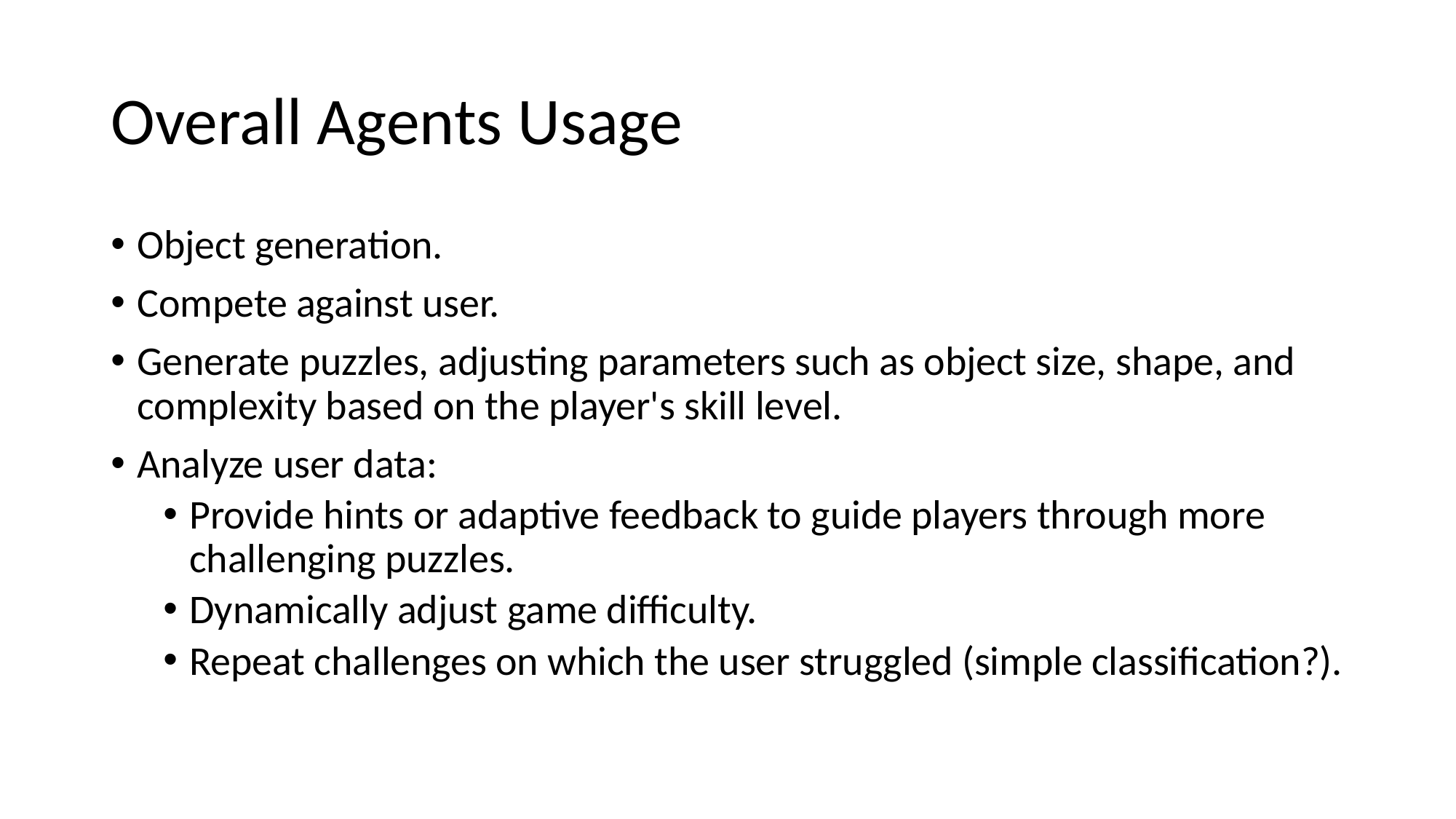

# Overall Agents Usage
Object generation.
Compete against user.
Generate puzzles, adjusting parameters such as object size, shape, and complexity based on the player's skill level.
Analyze user data:
Provide hints or adaptive feedback to guide players through more challenging puzzles.
Dynamically adjust game difficulty.
Repeat challenges on which the user struggled (simple classification?).